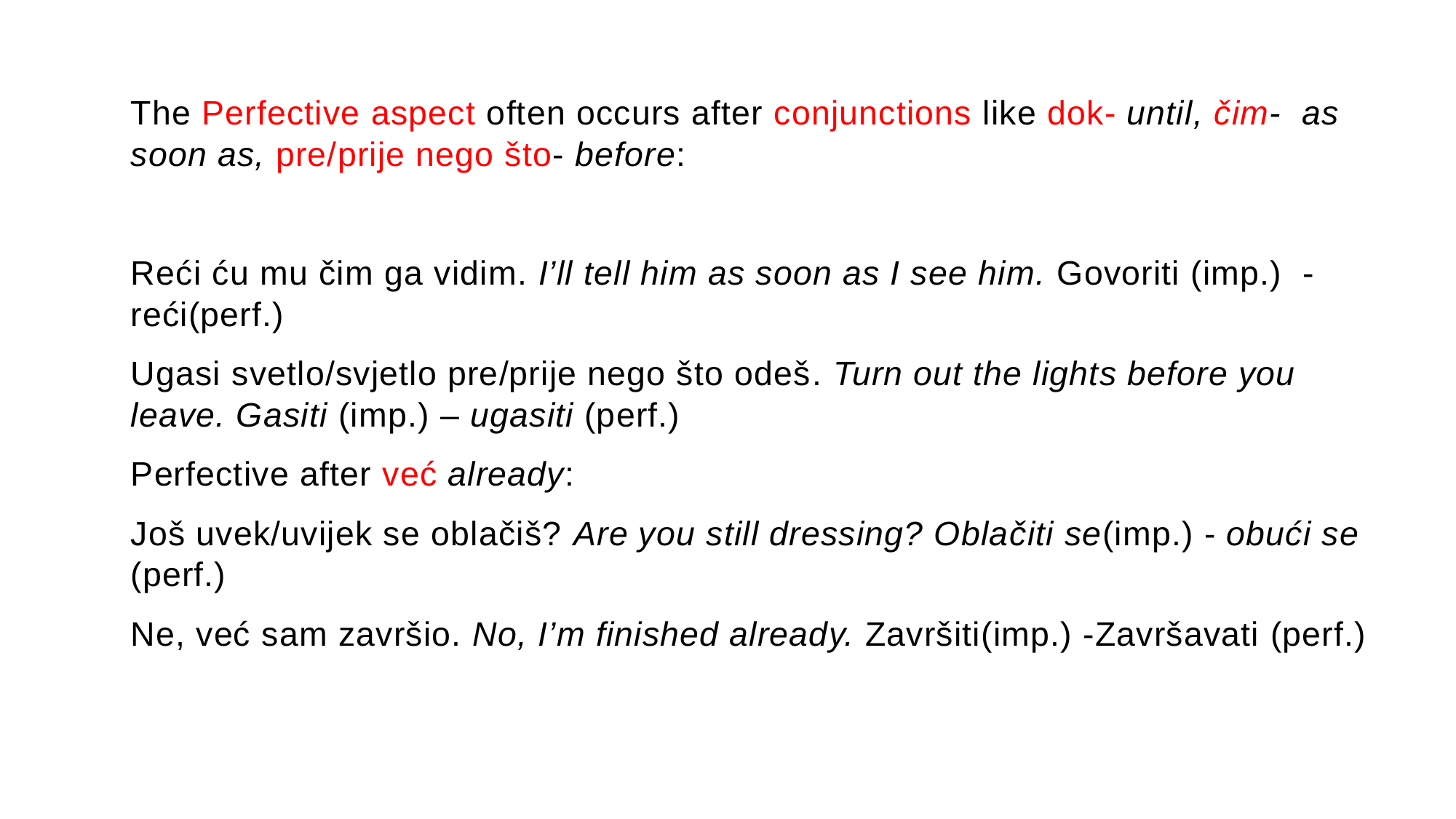

.
The Perfective aspect often occurs after conjunctions like dok- until, čim-  as soon as, pre/prije nego što- before:

Reći ću mu čim ga vidim. I’ll tell him as soon as I see him. Govoriti (imp.)  - reći(perf.)
Ugasi svetlo/svjetlo pre/prije nego što odeš. Turn out the lights before you leave. Gasiti (imp.) – ugasiti (perf.)
Perfective after već already:
Još uvek/uvijek se oblačiš? Are you still dressing? Oblačiti se(imp.) - obući se (perf.)
Ne, već sam završio. No, I’m finished already. Završiti(imp.) -Završavati (perf.)